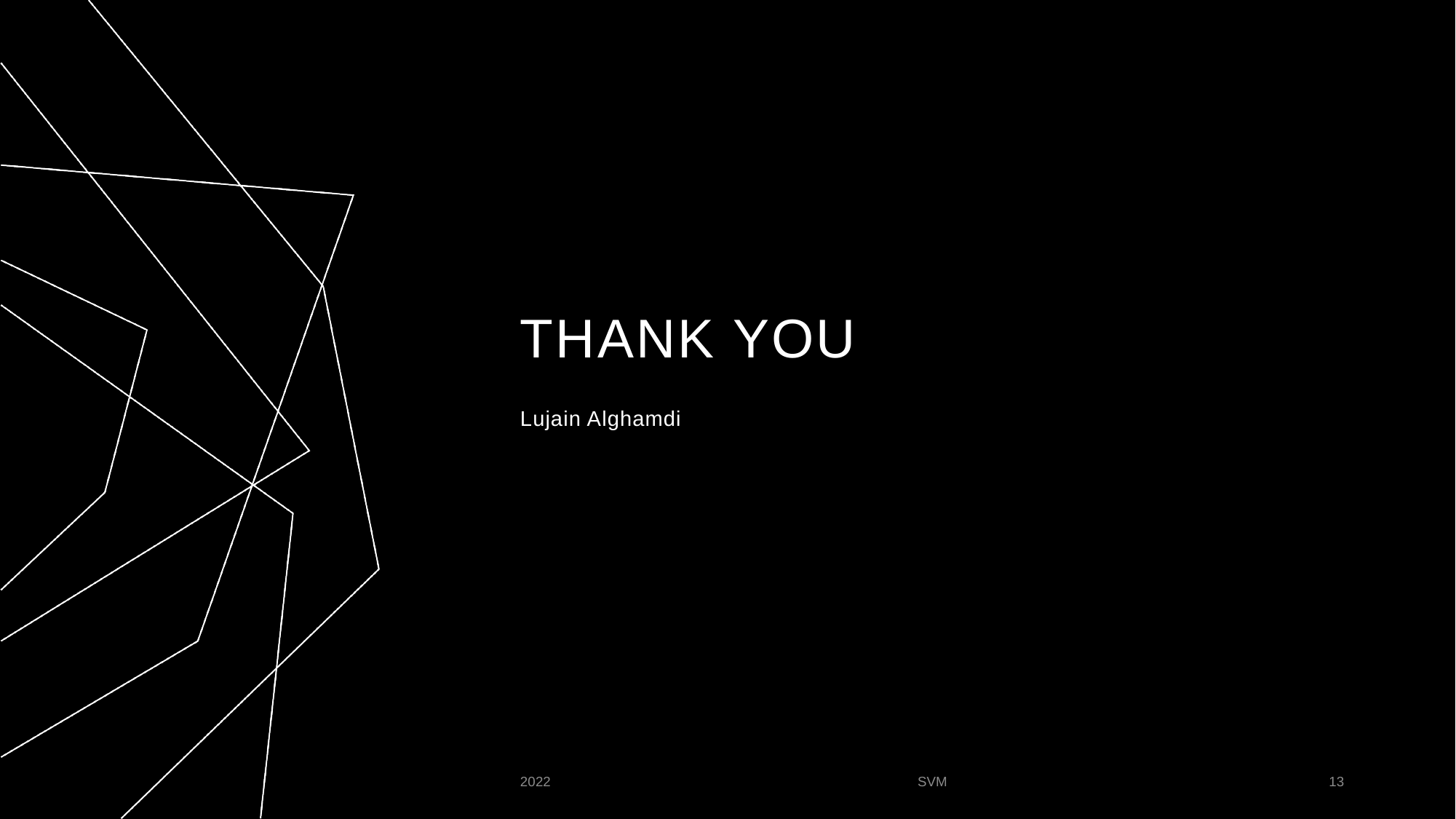

# THANK YOU
Lujain Alghamdi
2022
SVM
13